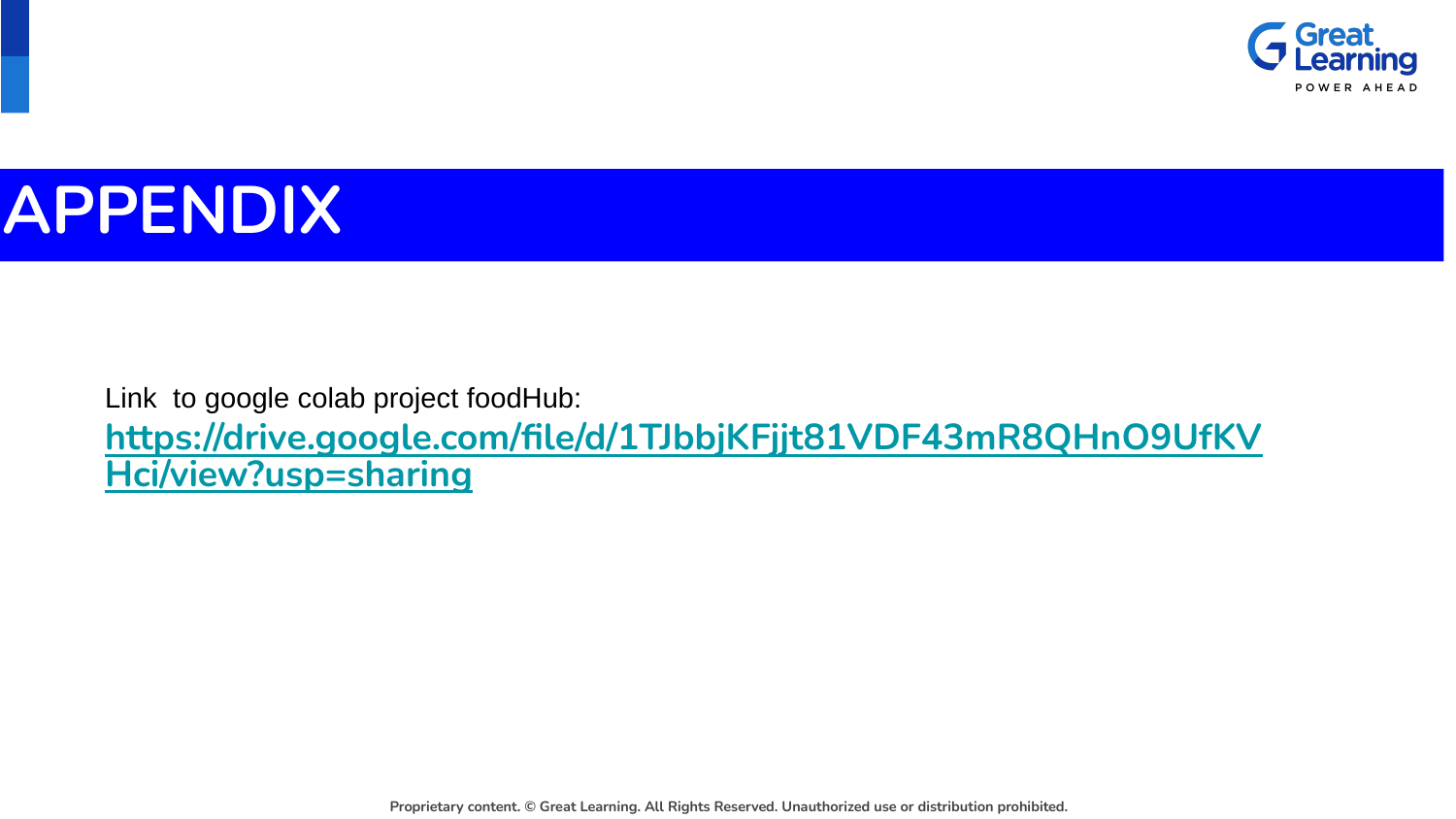

# APPENDIX
Link  to google colab project foodHub: https://drive.google.com/file/d/1TJbbjKFjjt81VDF43mR8QHnO9UfKVHci/view?usp=sharing